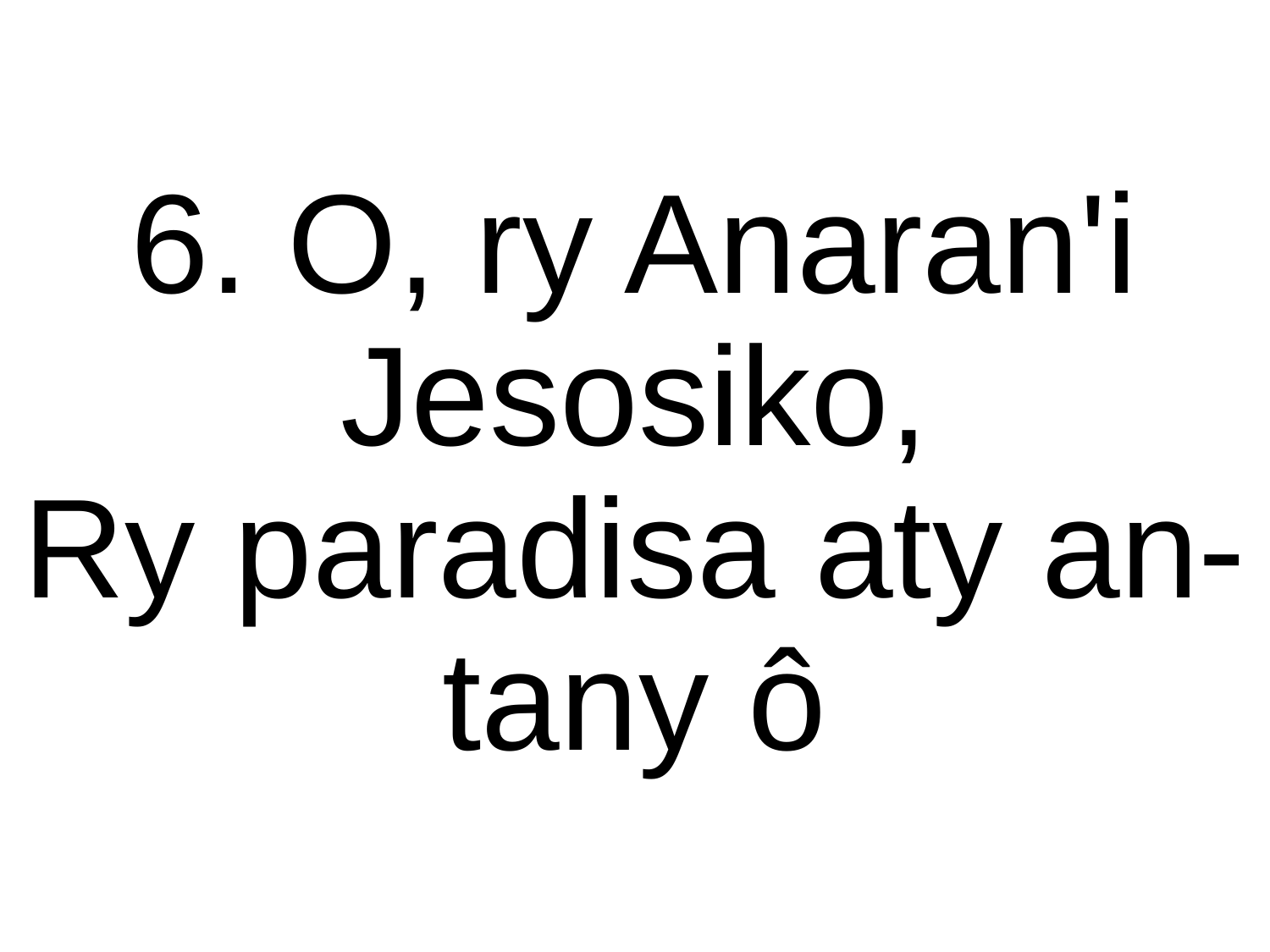

6. O, ry Anaran'i Jesosiko,
Ry paradisa aty an-tany ô